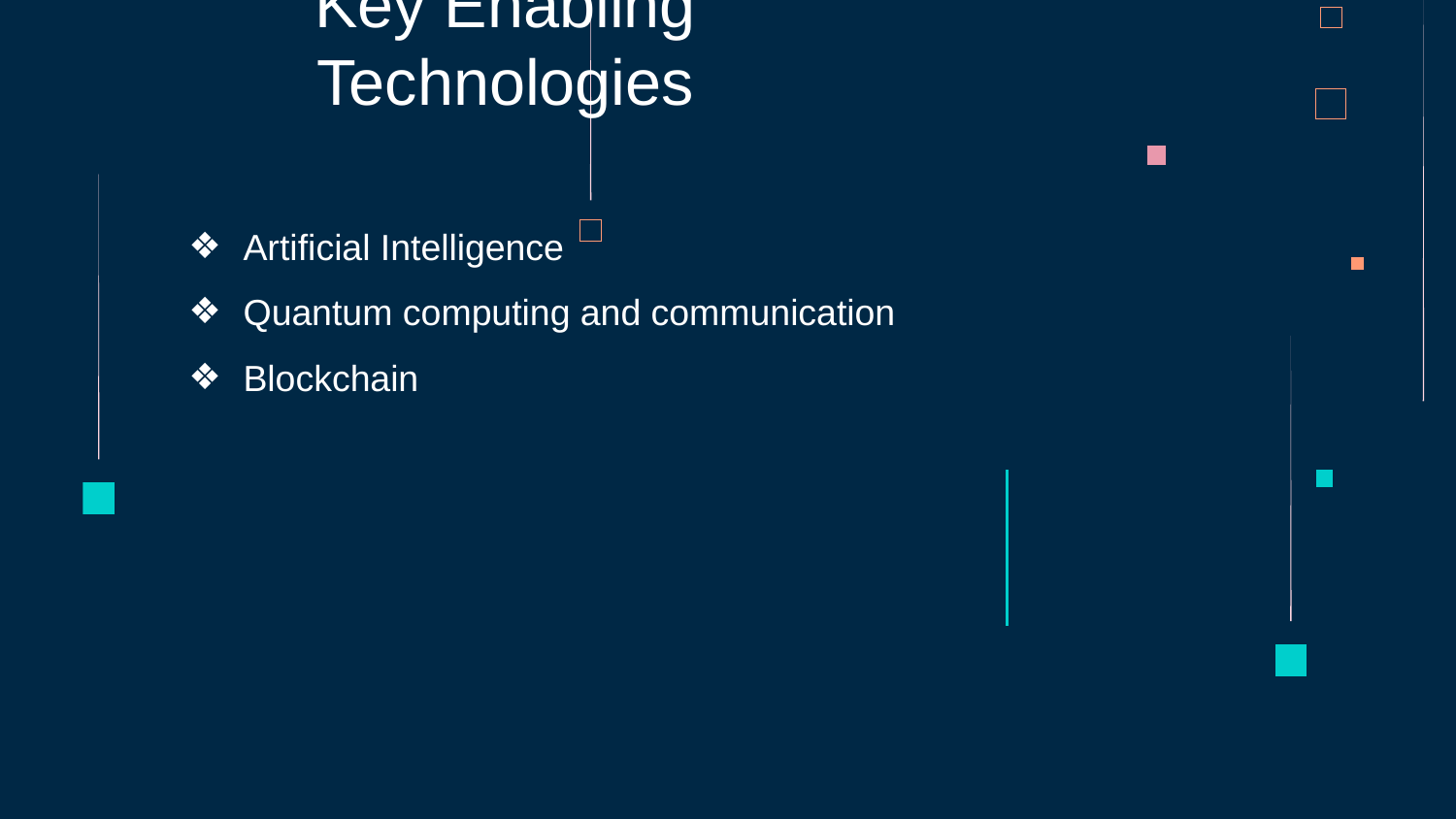

# Key Enabling Technologies
Artificial Intelligence
Quantum computing and communication
Blockchain